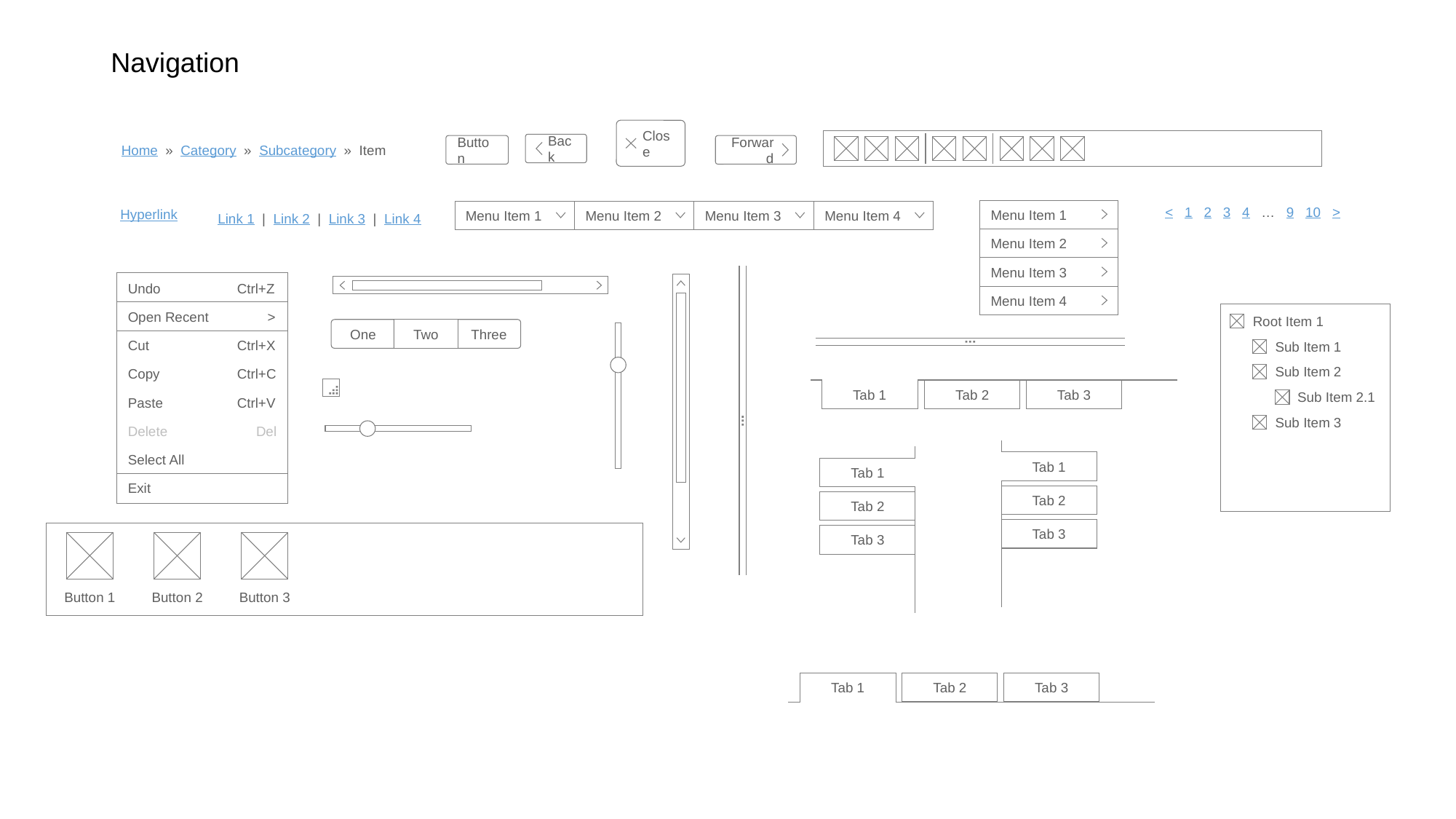

# Navigation
Close

Back

Button
Forward

Home  »  Category  »  Subcategory  »  Item
<   1   2   3   4   …   9   10   >
Menu Item 1

Menu Item 2

Menu Item 3

Menu Item 4

Menu Item 1

Menu Item 2

Menu Item 3

Menu Item 4

Hyperlink
Link 1  |  Link 2  |  Link 3  |  Link 4

Undo	Ctrl+Z
Open Recent	        >
Cut	Ctrl+X
Copy	Ctrl+C
Paste	Ctrl+V
Delete	     Del
Select All
Exit

Root Item 1

Sub Item 1

Sub Item 2

Sub Item 2.1

Sub Item 3

One
Three
Two

Tab 1
Tab 3
Tab 2

Tab 1
Tab 2
Tab 3
Tab 1
Tab 2
Tab 3

Button 1
Button 2
Button 3
Tab 1
Tab 3
Tab 2